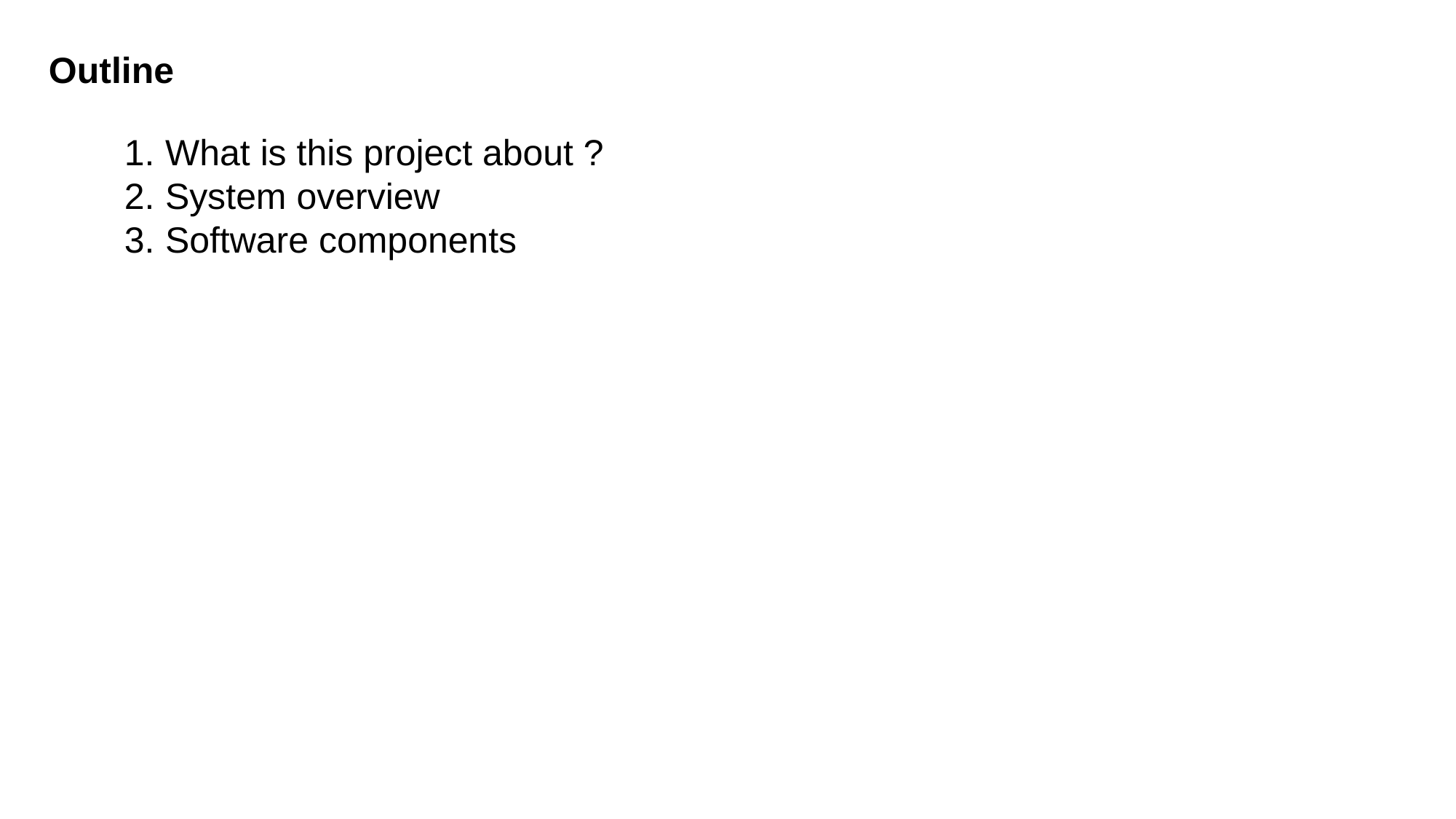

Outline
What is this project about ?
System overview
Software components